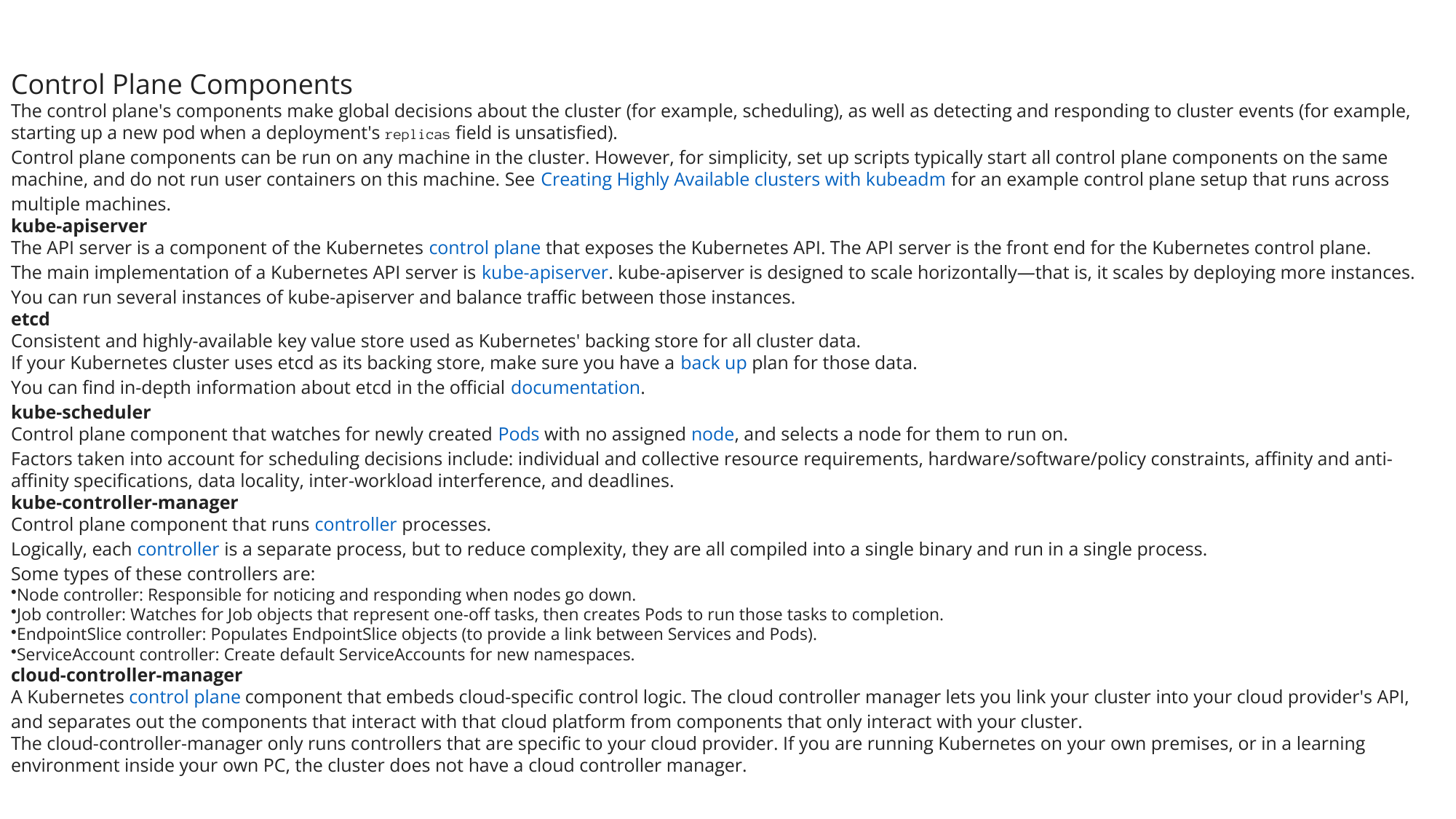

Control Plane Components
The control plane's components make global decisions about the cluster (for example, scheduling), as well as detecting and responding to cluster events (for example, starting up a new pod when a deployment's replicas field is unsatisfied).
Control plane components can be run on any machine in the cluster. However, for simplicity, set up scripts typically start all control plane components on the same machine, and do not run user containers on this machine. See Creating Highly Available clusters with kubeadm for an example control plane setup that runs across multiple machines.
kube-apiserver
The API server is a component of the Kubernetes control plane that exposes the Kubernetes API. The API server is the front end for the Kubernetes control plane.
The main implementation of a Kubernetes API server is kube-apiserver. kube-apiserver is designed to scale horizontally—that is, it scales by deploying more instances. You can run several instances of kube-apiserver and balance traffic between those instances.
etcd
Consistent and highly-available key value store used as Kubernetes' backing store for all cluster data.
If your Kubernetes cluster uses etcd as its backing store, make sure you have a back up plan for those data.
You can find in-depth information about etcd in the official documentation.
kube-scheduler
Control plane component that watches for newly created Pods with no assigned node, and selects a node for them to run on.
Factors taken into account for scheduling decisions include: individual and collective resource requirements, hardware/software/policy constraints, affinity and anti-affinity specifications, data locality, inter-workload interference, and deadlines.
kube-controller-manager
Control plane component that runs controller processes.
Logically, each controller is a separate process, but to reduce complexity, they are all compiled into a single binary and run in a single process.
Some types of these controllers are:
Node controller: Responsible for noticing and responding when nodes go down.
Job controller: Watches for Job objects that represent one-off tasks, then creates Pods to run those tasks to completion.
EndpointSlice controller: Populates EndpointSlice objects (to provide a link between Services and Pods).
ServiceAccount controller: Create default ServiceAccounts for new namespaces.
cloud-controller-manager
A Kubernetes control plane component that embeds cloud-specific control logic. The cloud controller manager lets you link your cluster into your cloud provider's API, and separates out the components that interact with that cloud platform from components that only interact with your cluster.
The cloud-controller-manager only runs controllers that are specific to your cloud provider. If you are running Kubernetes on your own premises, or in a learning environment inside your own PC, the cluster does not have a cloud controller manager.